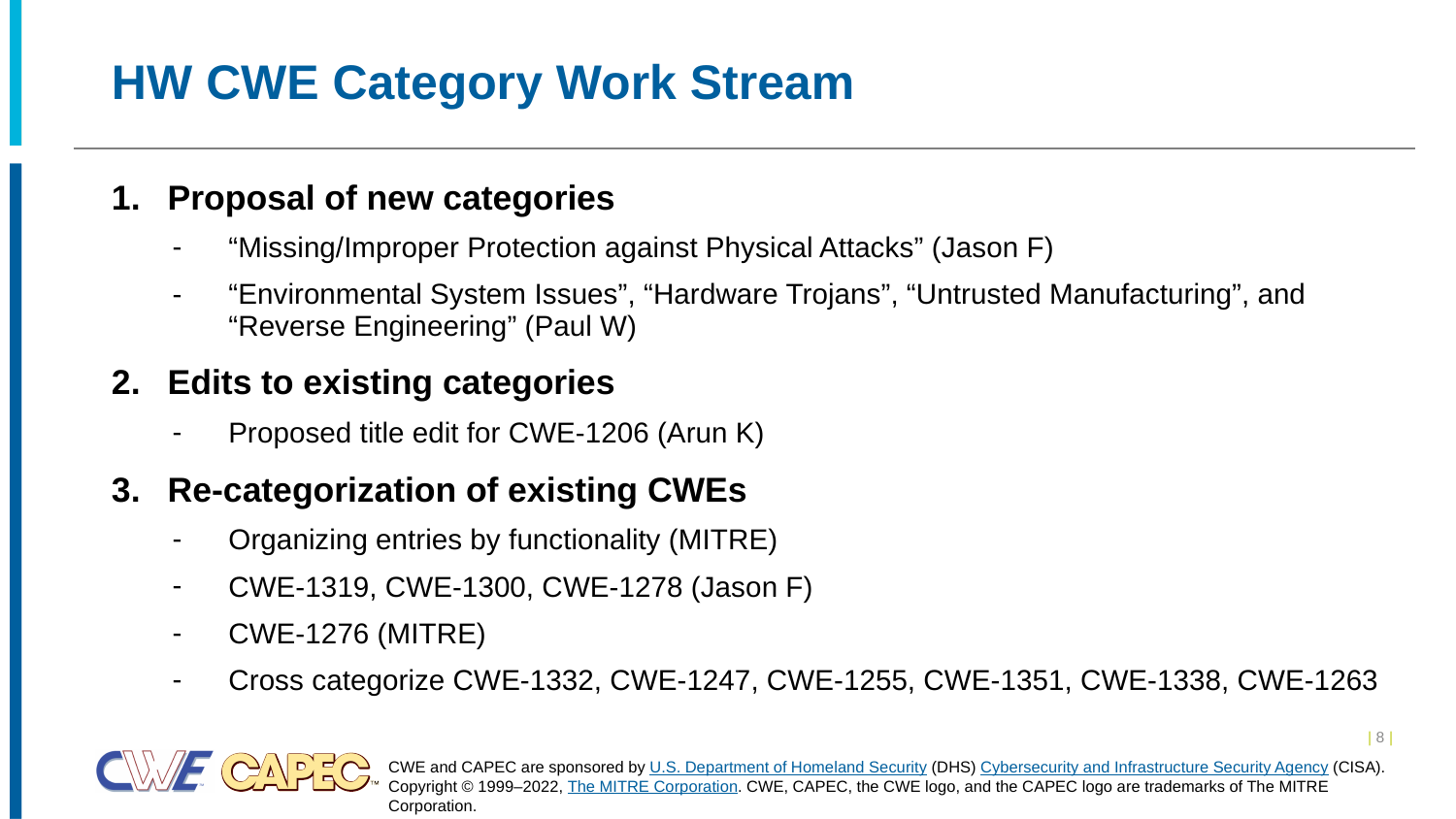

# HW CWE Category Work Stream
Proposal of new categories
“Missing/Improper Protection against Physical Attacks” (Jason F)
“Environmental System Issues”, “Hardware Trojans”, “Untrusted Manufacturing”, and “Reverse Engineering” (Paul W)
Edits to existing categories
Proposed title edit for CWE-1206 (Arun K)
Re-categorization of existing CWEs
Organizing entries by functionality (MITRE)
CWE-1319, CWE-1300, CWE-1278 (Jason F)
CWE-1276 (MITRE)
Cross categorize CWE-1332, CWE-1247, CWE-1255, CWE-1351, CWE-1338, CWE-1263
| 8 |